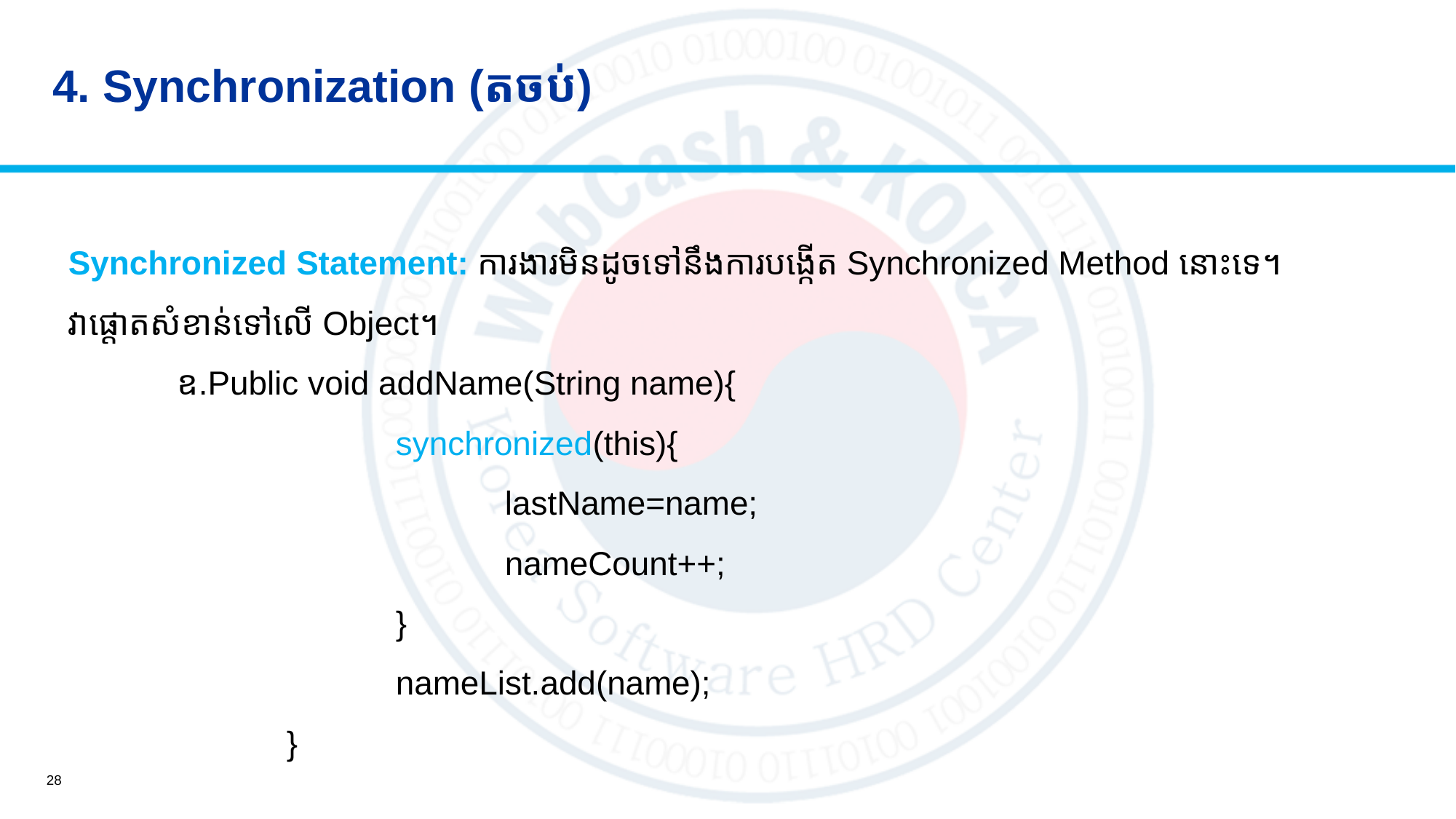

# 4. Synchronization (តចប់)
Synchronized​ Statement:​ ការងារមិនដូចទៅនឹងការបង្កើត​ Synchronized Method នោះទេ។​
វាផ្ដោតសំខាន់ទៅលើ Object។
ឧ.Public void addName(String name){
	synchronized(this){
		lastName=name;
		nameCount++;
	}
	nameList.add(name);
}
28